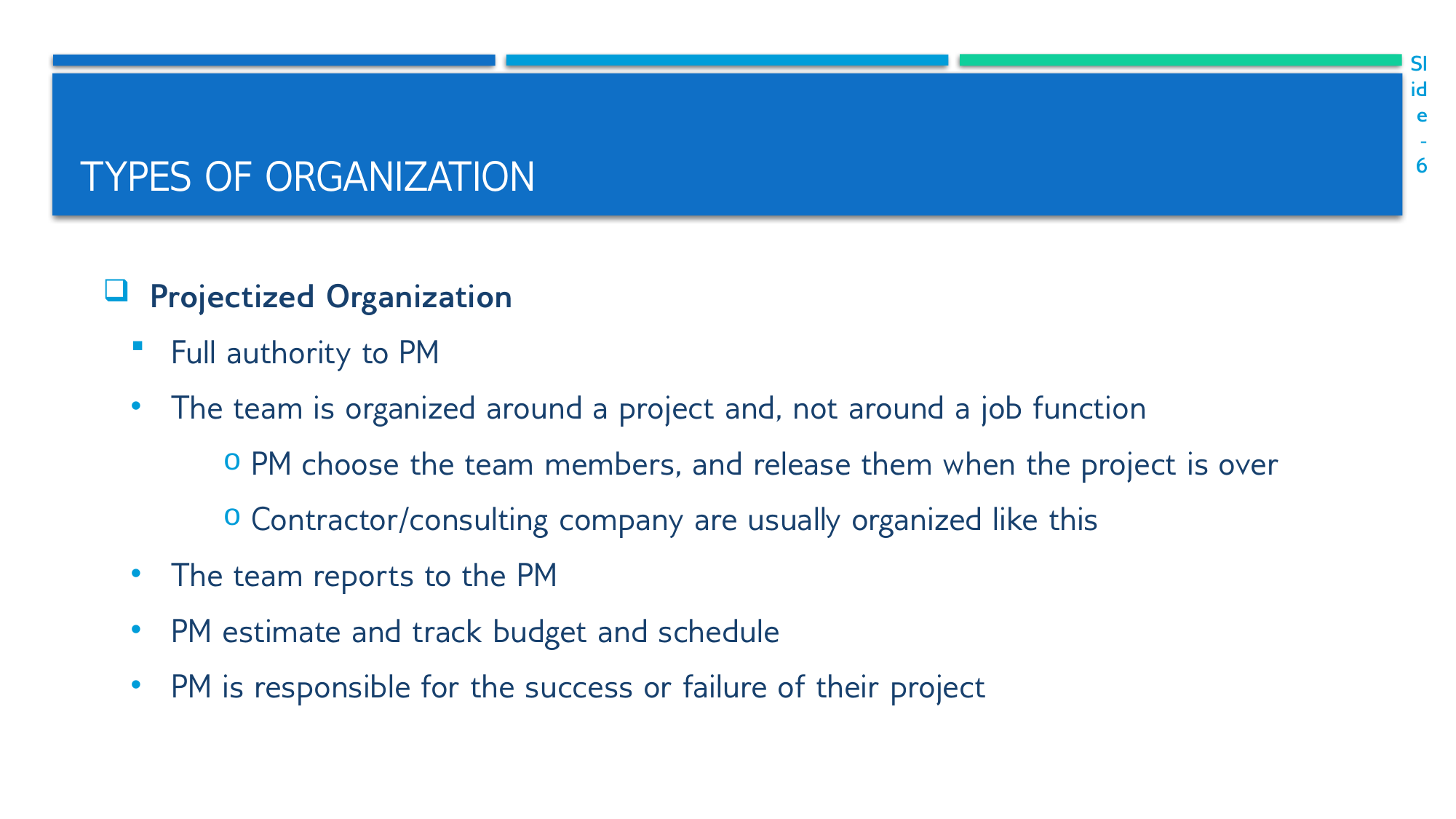

Slide-6
# Types of organization
 Projectized Organization
Full authority to PM
The team is organized around a project and, not around a job function
PM choose the team members, and release them when the project is over
Contractor/consulting company are usually organized like this
The team reports to the PM
PM estimate and track budget and schedule
PM is responsible for the success or failure of their project